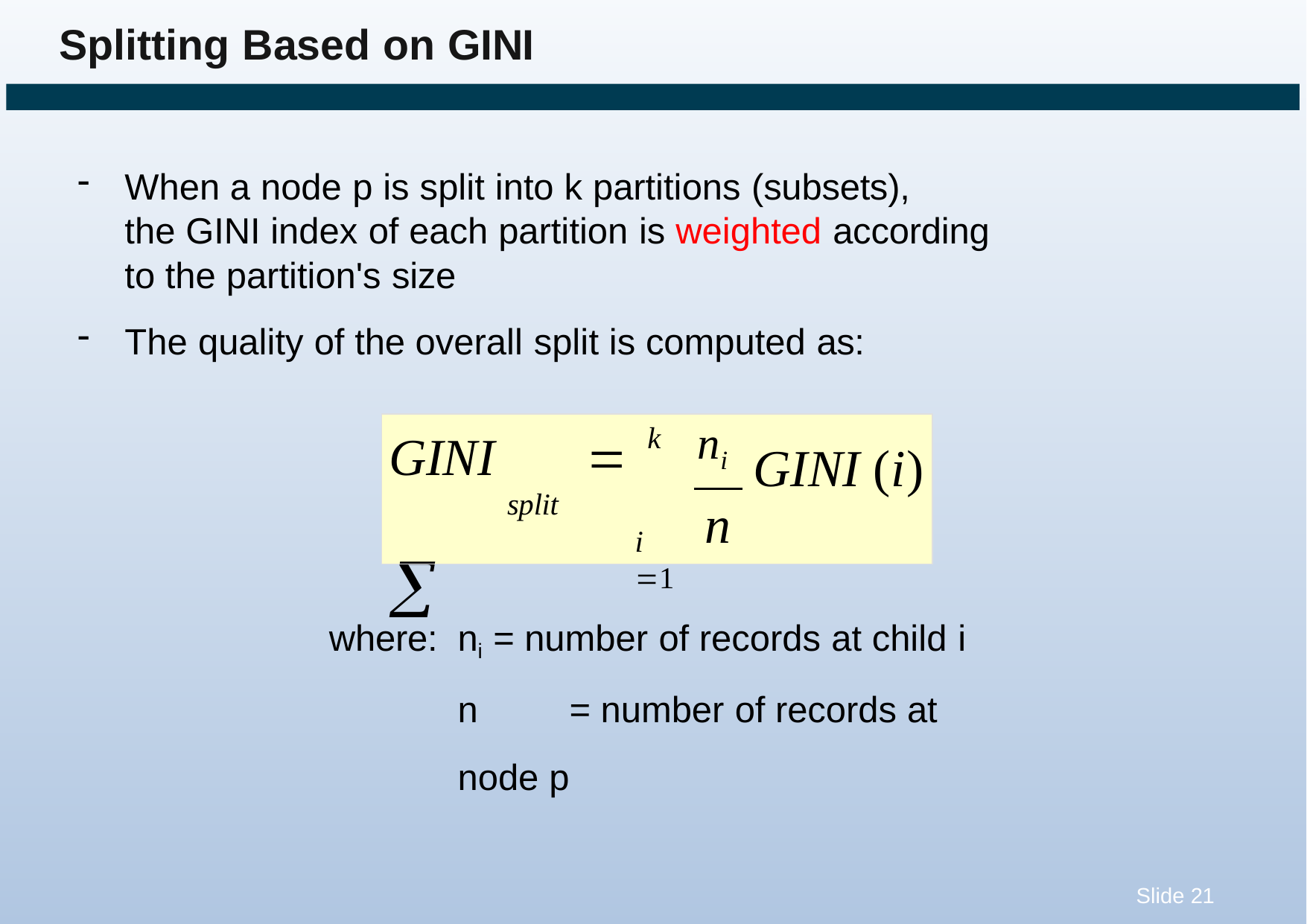

Splitting Based on GINI

When a node p is split into k partitions (subsets),
the GINI index of each partition is weighted according to the partition's size
The quality of the overall split is computed as:

k
GINI	= ∑
ni	GINI (i)
n
split
i =1
where:	ni = number of records at child i n	= number of records at node p
Slide 21